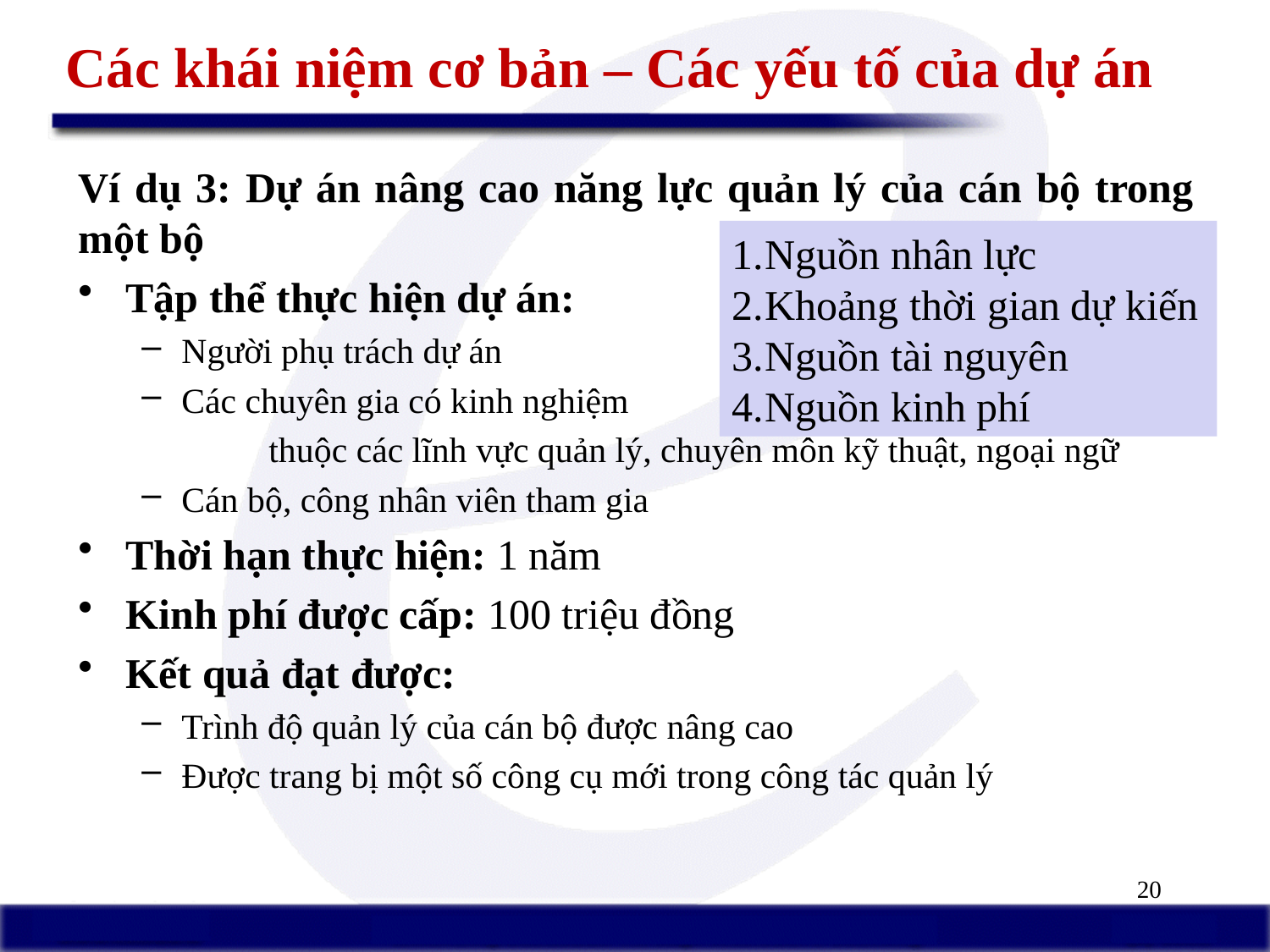

# Các khái niệm cơ bản – Các yếu tố của dự án
Ví dụ 3: Dự án nâng cao năng lực quản lý của cán bộ trong một bộ
Tập thể thực hiện dự án:
Người phụ trách dự án
Các chuyên gia có kinh nghiệm
	thuộc các lĩnh vực quản lý, chuyên môn kỹ thuật, ngoại ngữ
Cán bộ, công nhân viên tham gia
Thời hạn thực hiện: 1 năm
Kinh phí được cấp: 100 triệu đồng
Kết quả đạt được:
Trình độ quản lý của cán bộ được nâng cao
Được trang bị một số công cụ mới trong công tác quản lý
Nguồn nhân lực
Khoảng thời gian dự kiến
Nguồn tài nguyên
Nguồn kinh phí
20